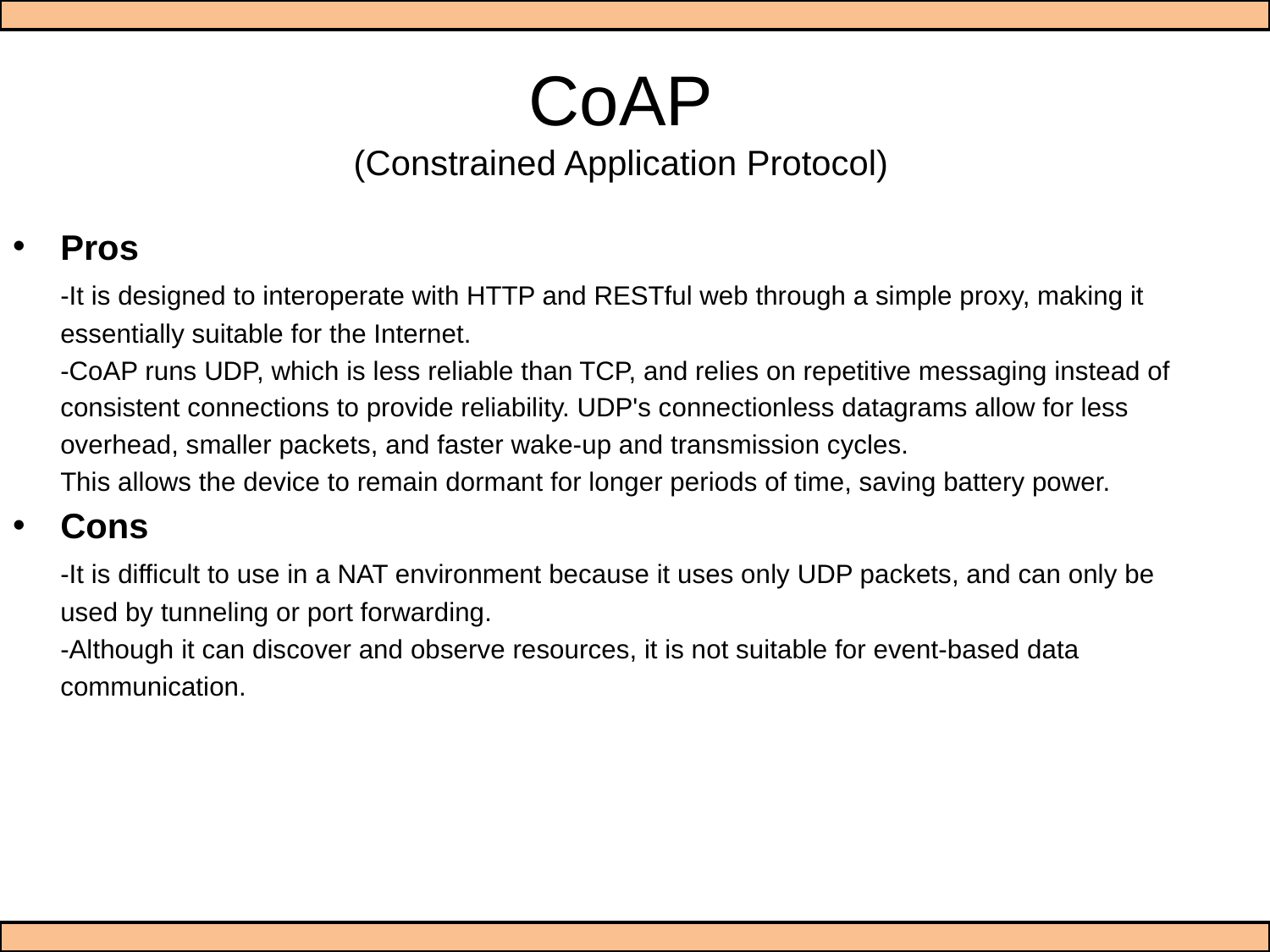

# CoAP (Constrained Application Protocol)
Pros
	-It is designed to interoperate with HTTP and RESTful web through a simple proxy, making it
	essentially suitable for the Internet.
	-CoAP runs UDP, which is less reliable than TCP, and relies on repetitive messaging instead of
	consistent connections to provide reliability. UDP's connectionless datagrams allow for less
	overhead, smaller packets, and faster wake-up and transmission cycles.
	This allows the device to remain dormant for longer periods of time, saving battery power.
Cons
	-It is difficult to use in a NAT environment because it uses only UDP packets, and can only be
	used by tunneling or port forwarding.
	-Although it can discover and observe resources, it is not suitable for event-based data
	communication.